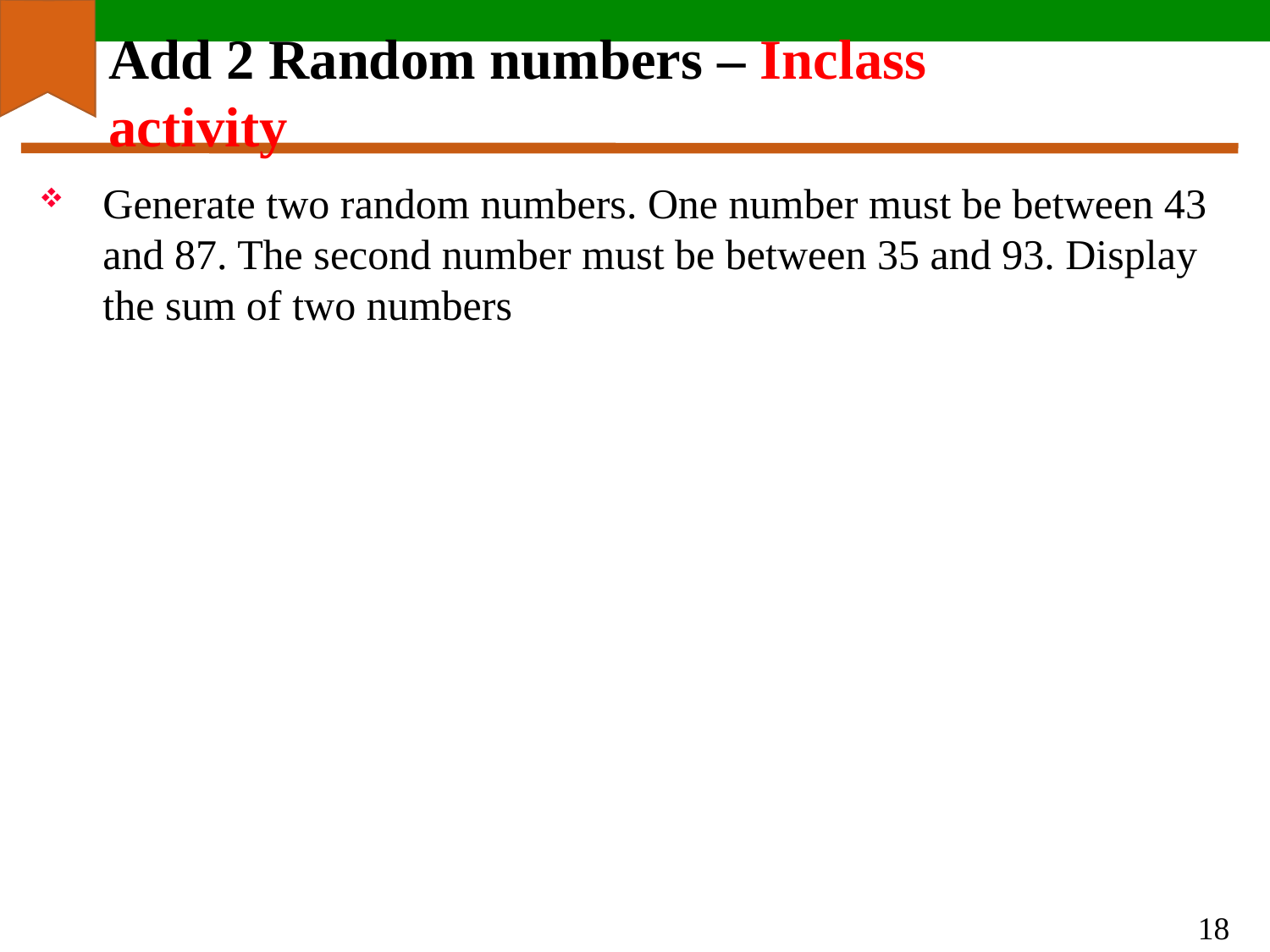

# Add 2 Random numbers – Inclass activity
Generate two random numbers. One number must be between 43 and 87. The second number must be between 35 and 93. Display the sum of two numbers
18